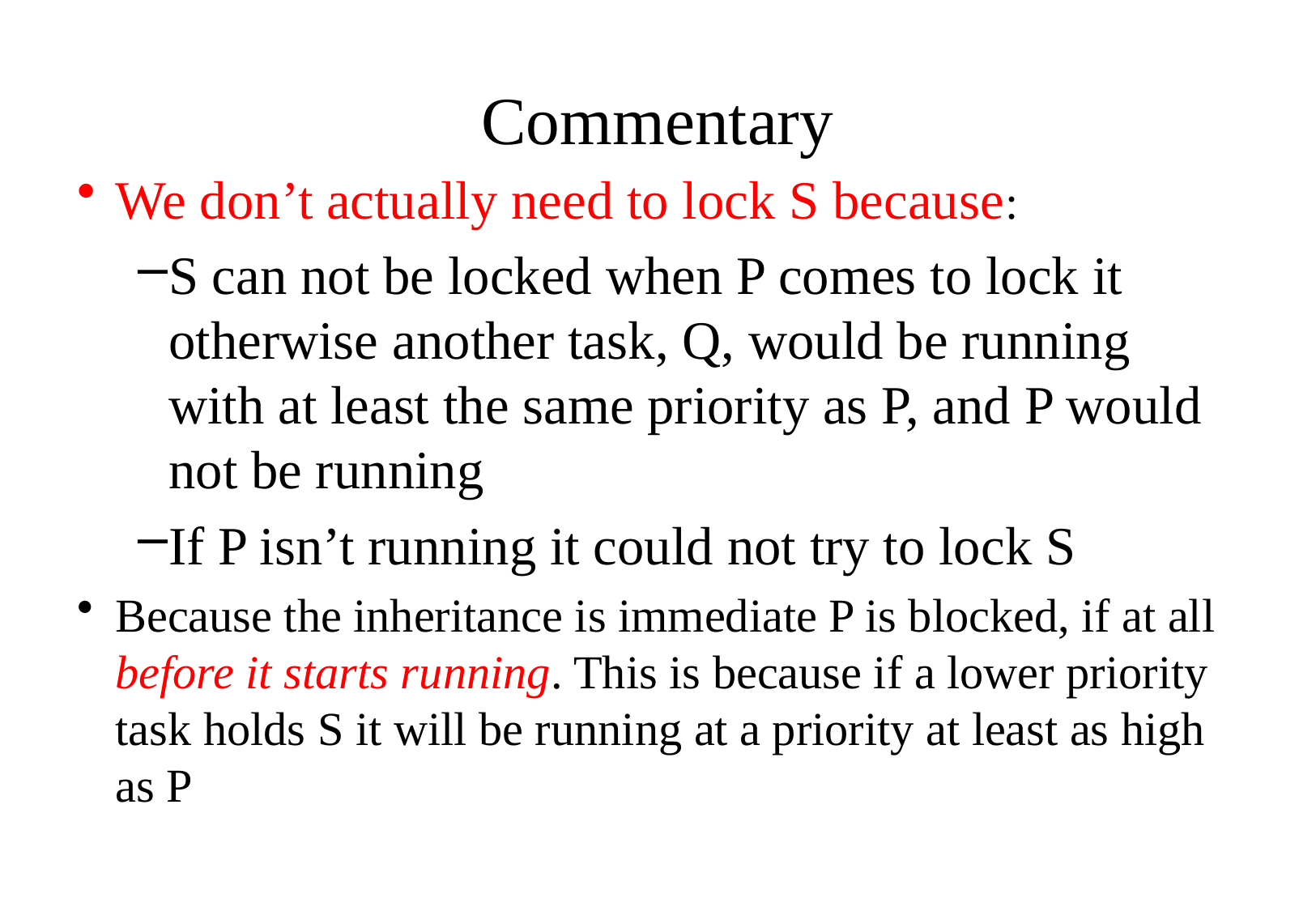

# Commentary
We don’t actually need to lock S because:
S can not be locked when P comes to lock it otherwise another task, Q, would be running with at least the same priority as P, and P would not be running
If P isn’t running it could not try to lock S
Because the inheritance is immediate P is blocked, if at all before it starts running. This is because if a lower priority task holds S it will be running at a priority at least as high as P